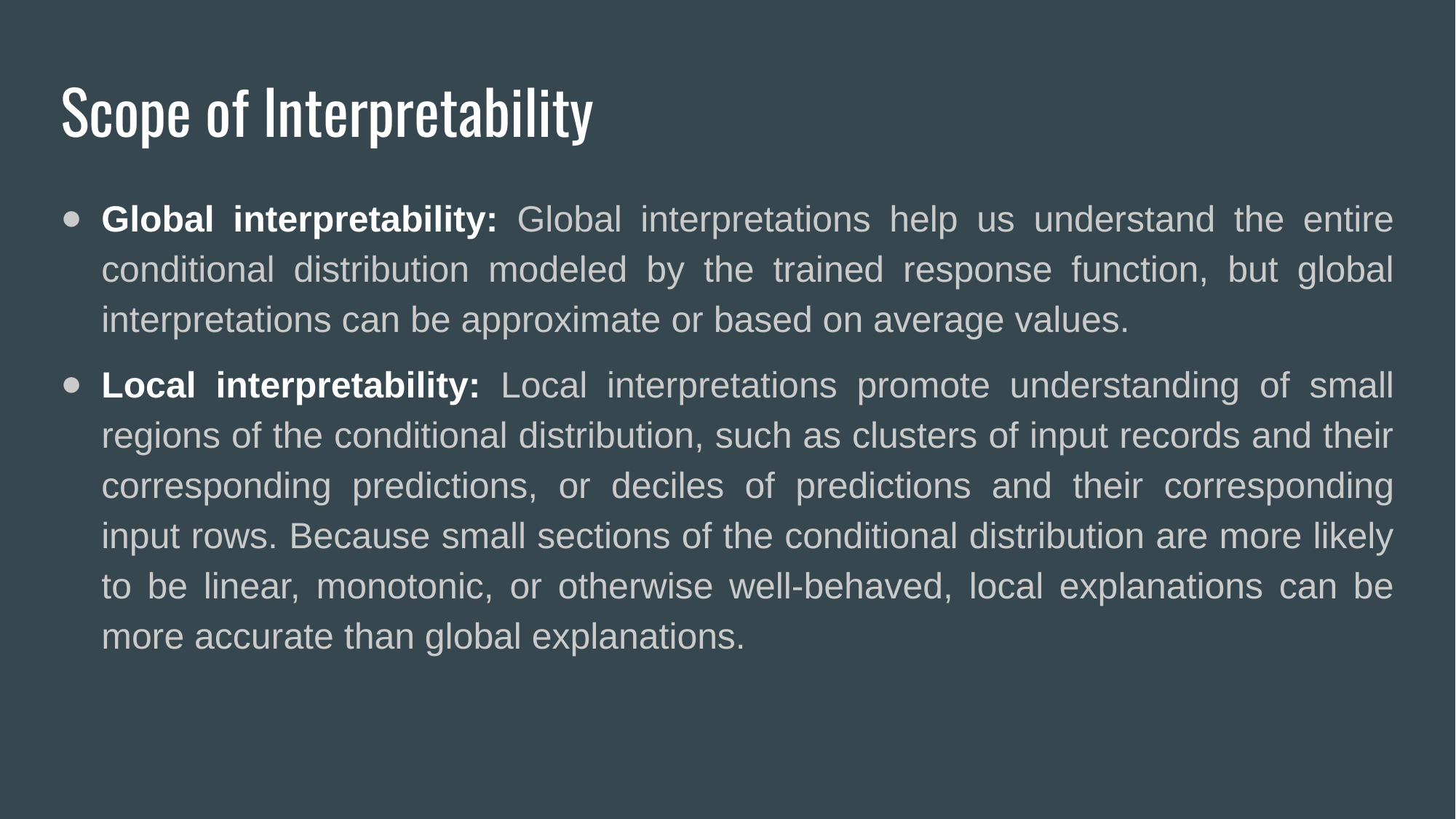

# Scope of Interpretability
Global interpretability: Global interpretations help us understand the entire conditional distribution modeled by the trained response function, but global interpretations can be approximate or based on average values.
Local interpretability: Local interpretations promote understanding of small regions of the conditional distribution, such as clusters of input records and their corresponding predictions, or deciles of predictions and their corresponding input rows. Because small sections of the conditional distribution are more likely to be linear, monotonic, or otherwise well-behaved, local explanations can be more accurate than global explanations.